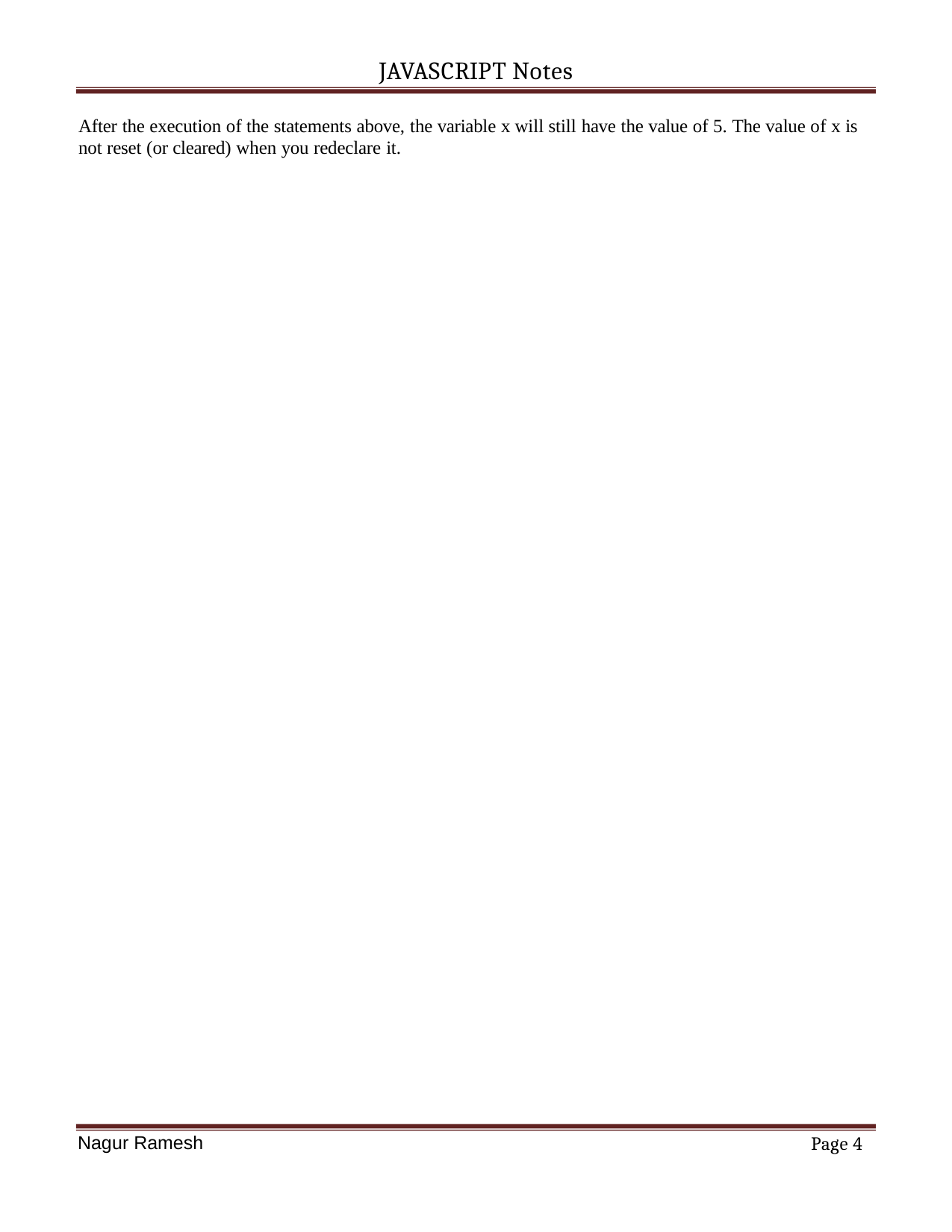

JAVASCRIPT Notes

After the execution of the statements above, the variable x will still have the value of 5. The value of x is  not reset (or cleared) when you redeclare it.

Page 4
Nagur Ramesh